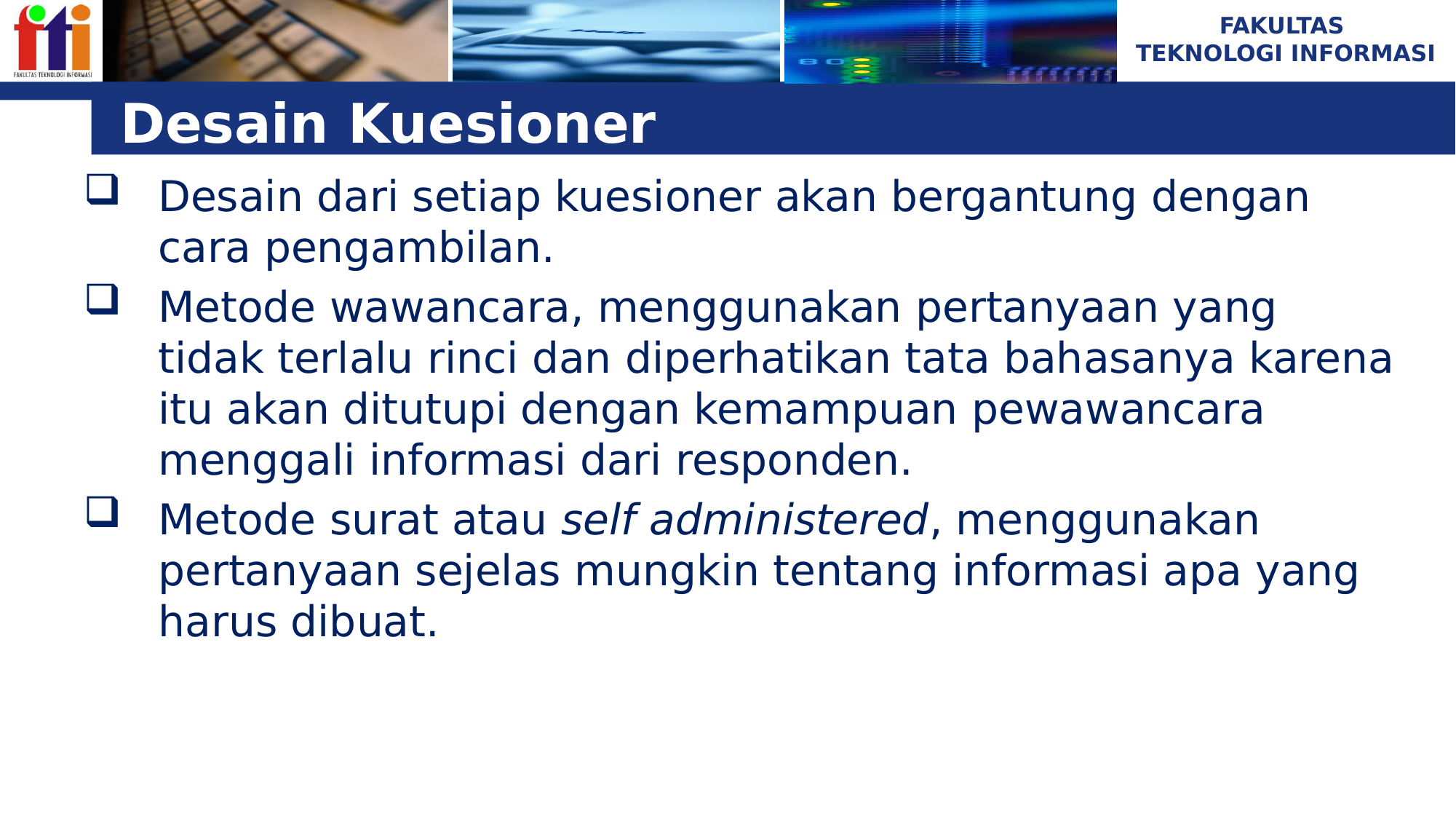

# Desain Kuesioner
Desain dari setiap kuesioner akan bergantung dengan cara pengambilan.
Metode wawancara, menggunakan pertanyaan yang tidak terlalu rinci dan diperhatikan tata bahasanya karena itu akan ditutupi dengan kemampuan pewawancara menggali informasi dari responden.
Metode surat atau self administered, menggunakan pertanyaan sejelas mungkin tentang informasi apa yang harus dibuat.